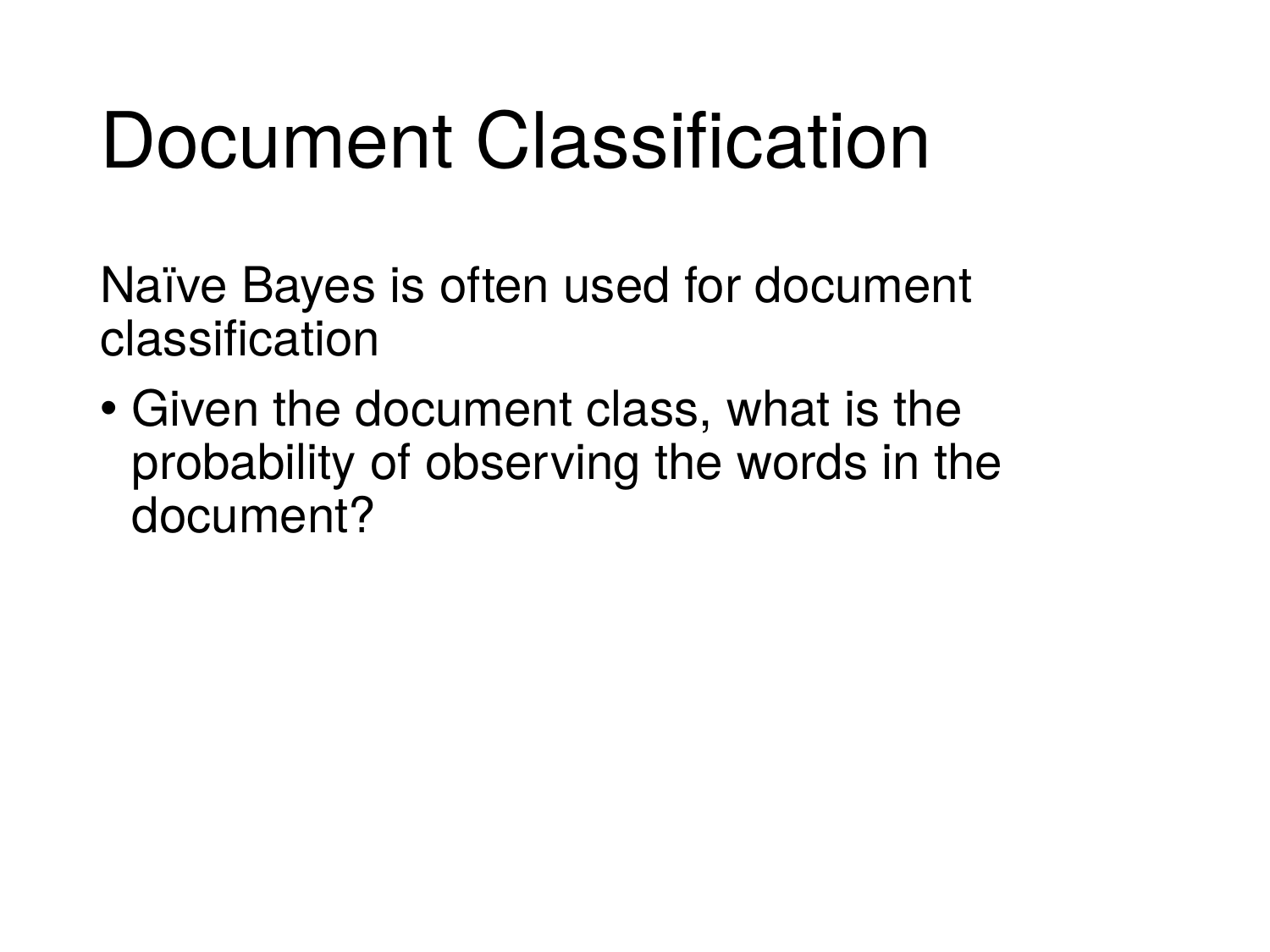

# Document Classification
Naïve Bayes is often used for document classification
Given the document class, what is the probability of observing the words in the document?